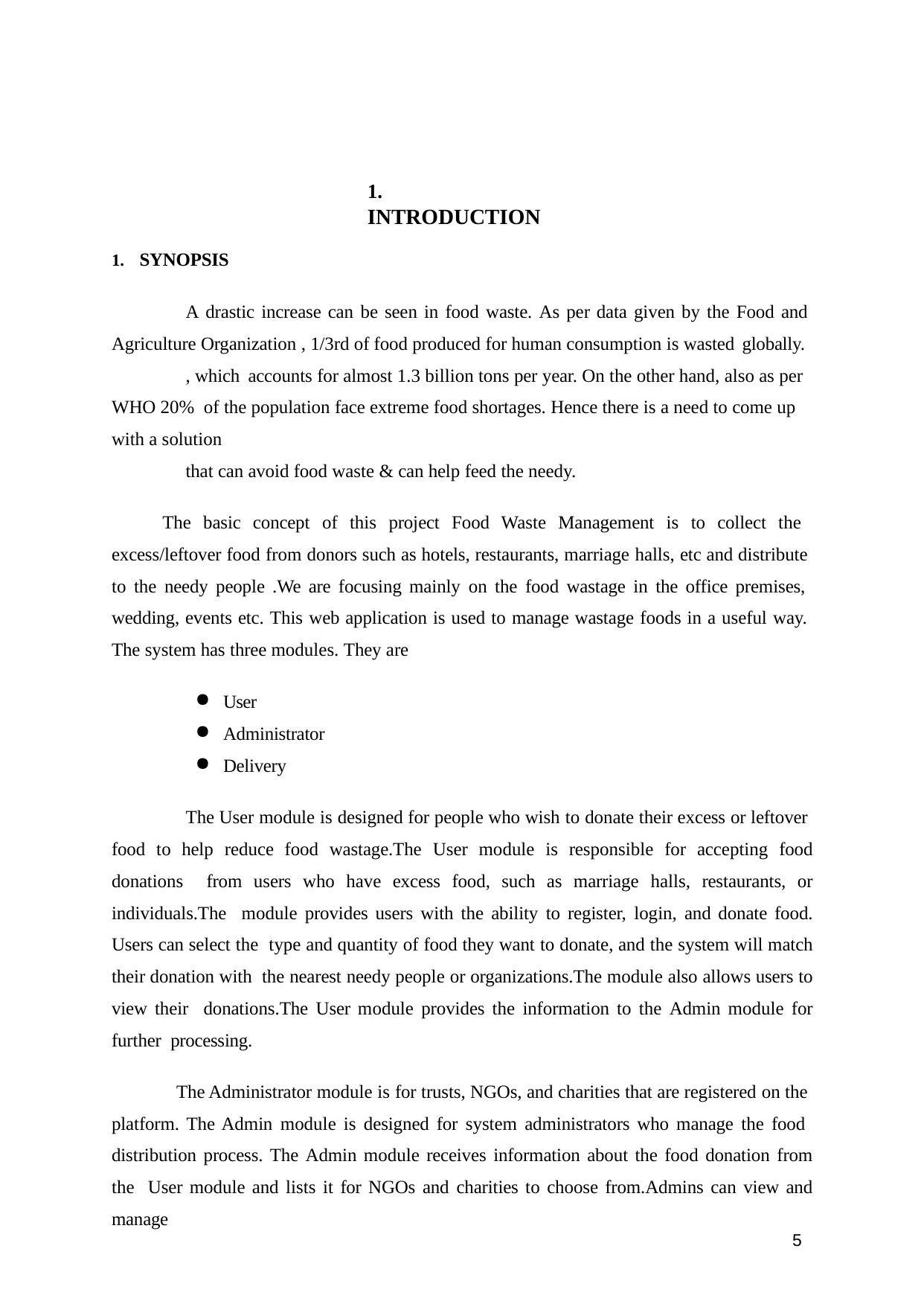

1. INTRODUCTION
SYNOPSIS

A drastic increase can be seen in food waste. As per data given by the Food and  Agriculture Organization , 1/3rd of food produced for human consumption is wasted globally.
, which accounts for almost 1.3 billion tons per year. On the other hand, also as per WHO 20%  of the population face extreme food shortages. Hence there is a need to come up with a solution
that can avoid food waste & can help feed the needy.

The basic concept of this project Food Waste Management is to collect the  excess/leftover food from donors such as hotels, restaurants, marriage halls, etc and distribute  to the needy people .We are focusing mainly on the food wastage in the office premises,  wedding, events etc. This web application is used to manage wastage foods in a useful way.  The system has three modules. They are

User
Administrator
Delivery

The User module is designed for people who wish to donate their excess or leftover  food to help reduce food wastage.The User module is responsible for accepting food donations  from users who have excess food, such as marriage halls, restaurants, or individuals.The  module provides users with the ability to register, login, and donate food. Users can select the  type and quantity of food they want to donate, and the system will match their donation with  the nearest needy people or organizations.The module also allows users to view their  donations.The User module provides the information to the Admin module for further  processing.

The Administrator module is for trusts, NGOs, and charities that are registered on the  platform. The Admin module is designed for system administrators who manage the food  distribution process. The Admin module receives information about the food donation from the  User module and lists it for NGOs and charities to choose from.Admins can view and manage
5